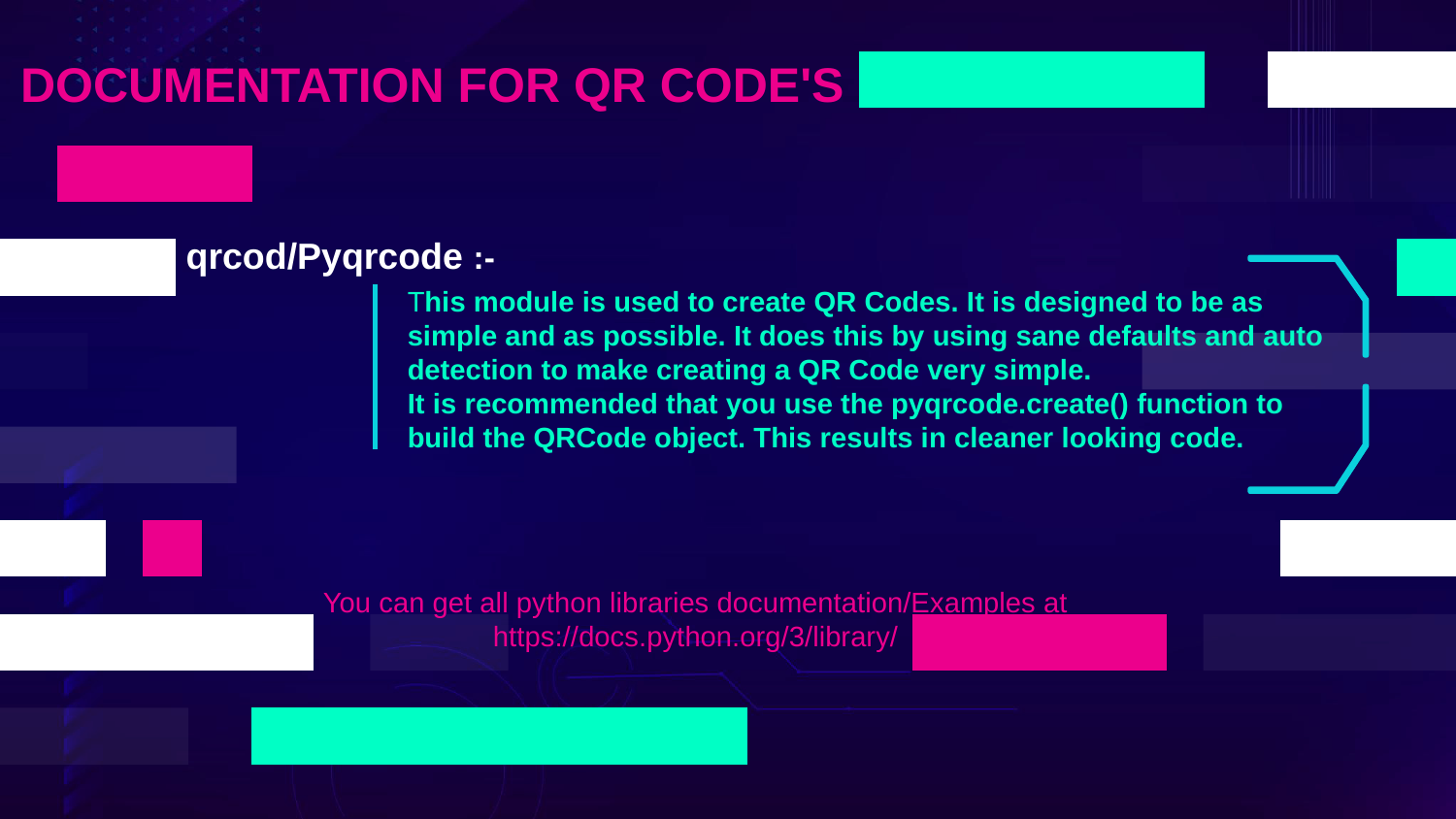

DOCUMENTATION FOR QR CODE'S
qrcod/Pyqrcode :-

This module is used to create QR Codes. It is designed to be as simple and as possible. It does this by using sane defaults and auto detection to make creating a QR Code very simple.
It is recommended that you use the pyqrcode.create() function to build the QRCode object. This results in cleaner looking code.
You can get all python libraries documentation/Examples at https://docs.python.org/3/library/